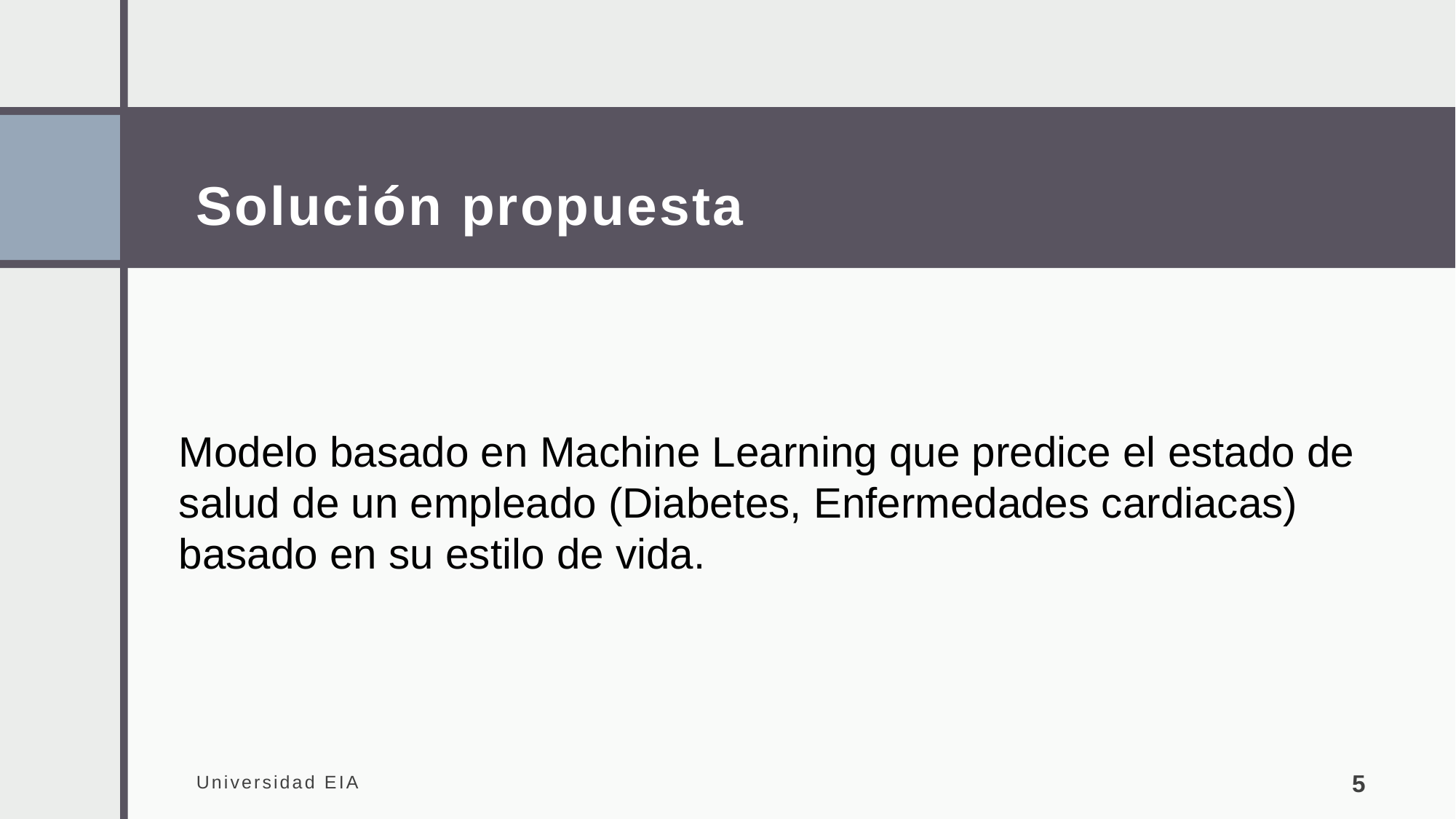

# Solución propuesta
Modelo basado en Machine Learning que predice el estado de salud de un empleado (Diabetes, Enfermedades cardiacas) basado en su estilo de vida.
Universidad EIA
5